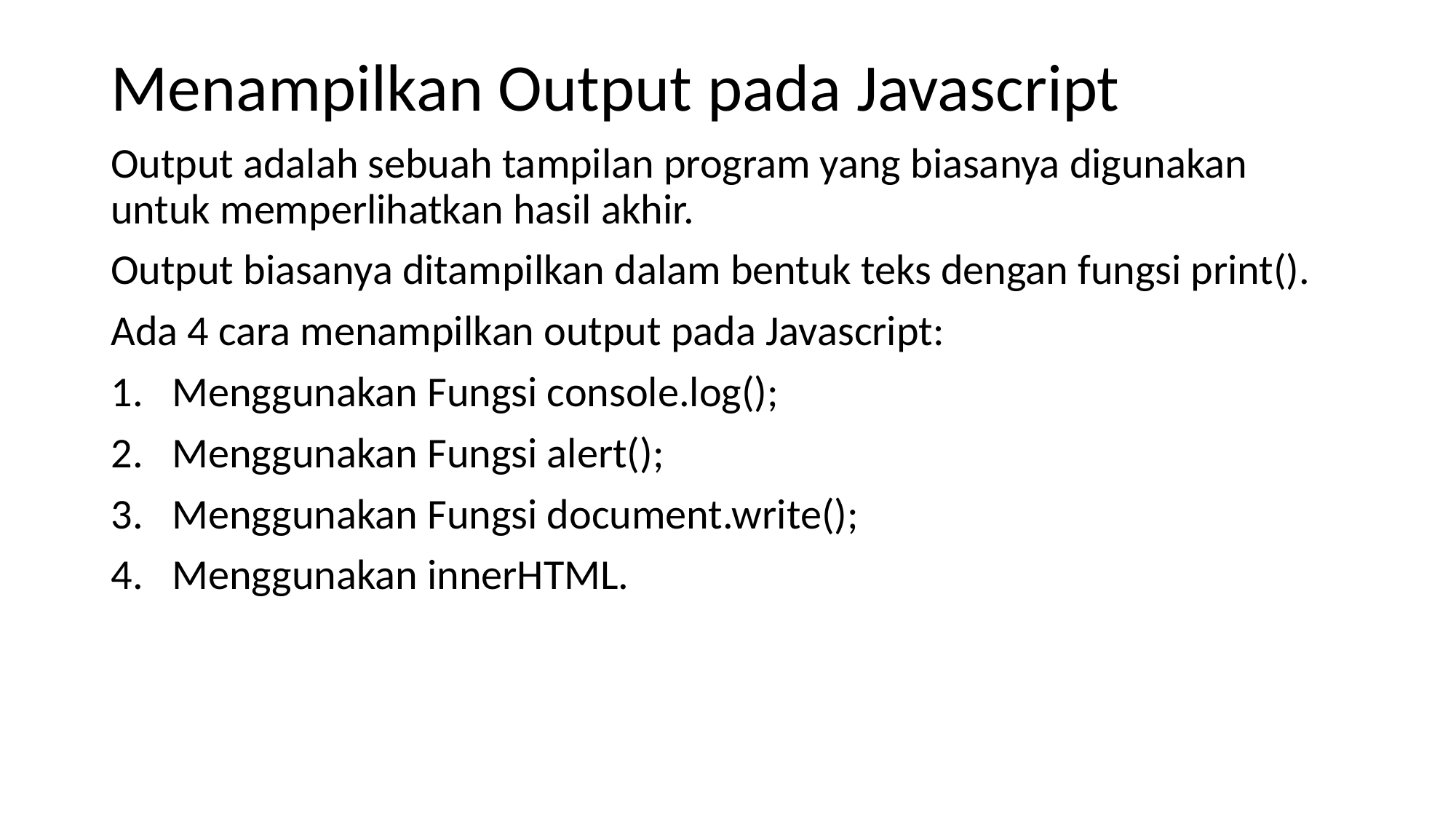

# Menampilkan Output pada Javascript
Output adalah sebuah tampilan program yang biasanya digunakan untuk memperlihatkan hasil akhir.
Output biasanya ditampilkan dalam bentuk teks dengan fungsi print().
Ada 4 cara menampilkan output pada Javascript:
Menggunakan Fungsi console.log();
Menggunakan Fungsi alert();
Menggunakan Fungsi document.write();
Menggunakan innerHTML.